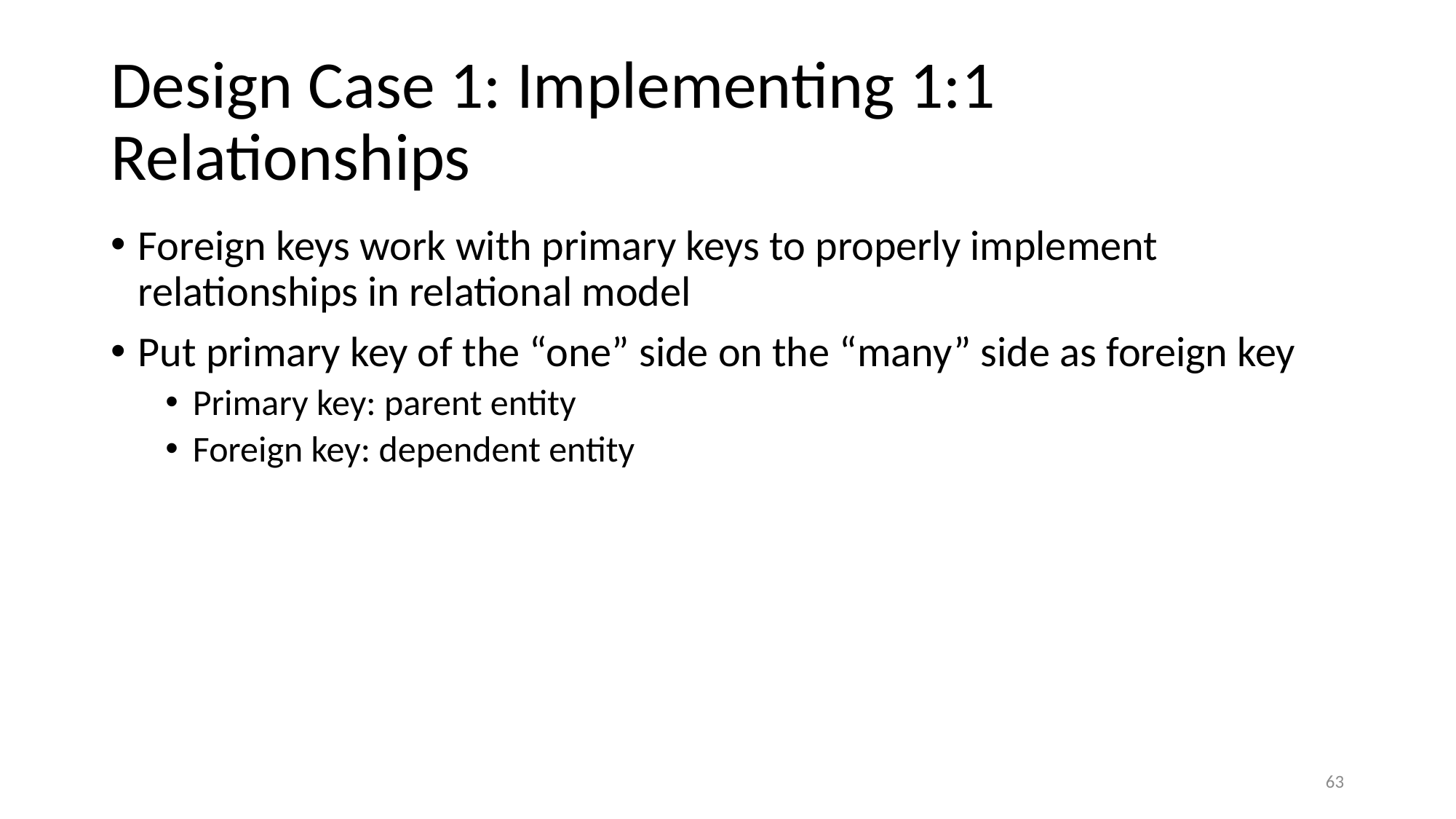

# Design Case 1: Implementing 1:1 Relationships
Foreign keys work with primary keys to properly implement relationships in relational model
Put primary key of the “one” side on the “many” side as foreign key
Primary key: parent entity
Foreign key: dependent entity
63